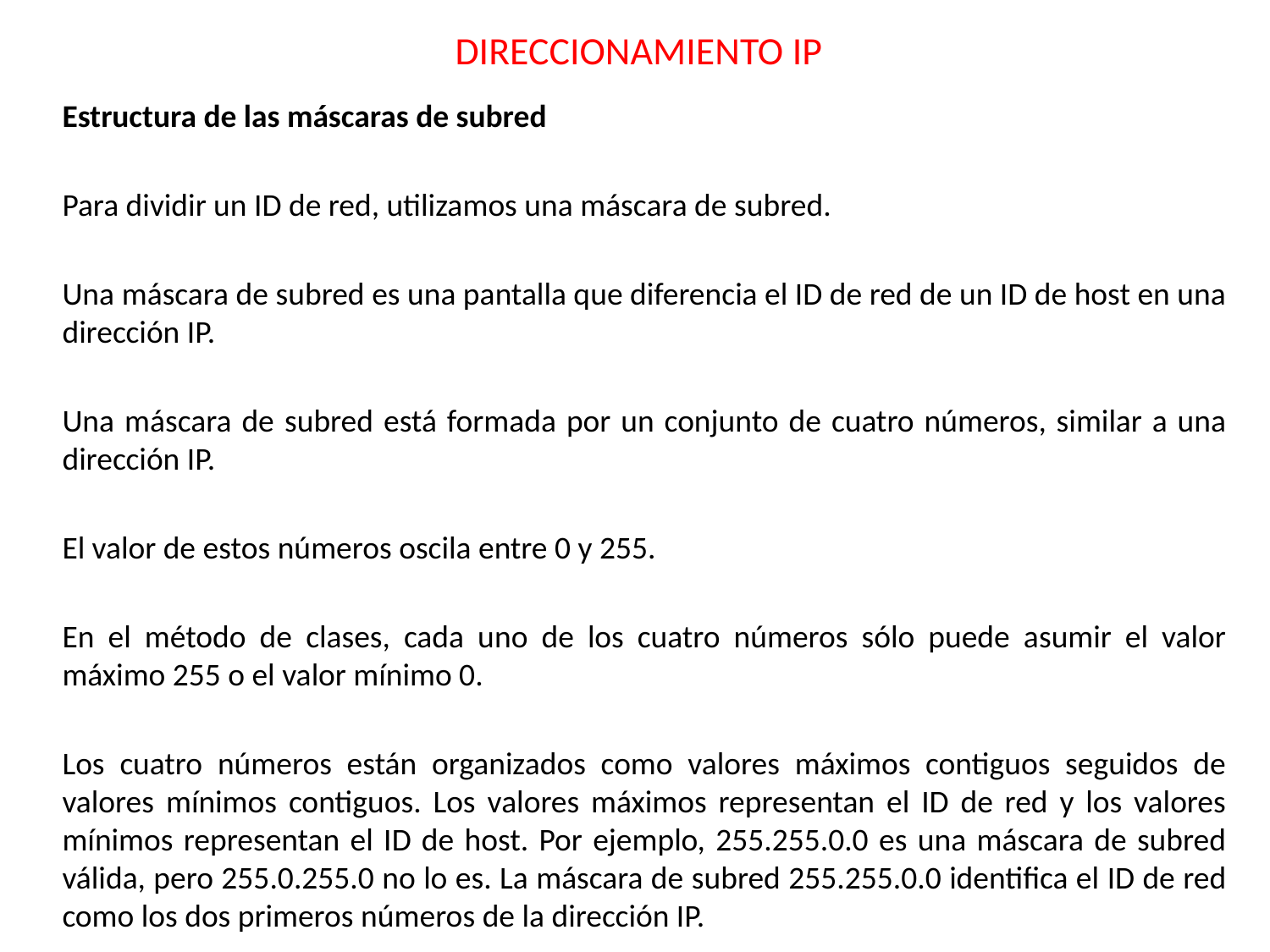

# DIRECCIONAMIENTO IP
Estructura de las máscaras de subred

Para dividir un ID de red, utilizamos una máscara de subred.

Una máscara de subred es una pantalla que diferencia el ID de red de un ID de host en una dirección IP.

Una máscara de subred está formada por un conjunto de cuatro números, similar a una dirección IP.

El valor de estos números oscila entre 0 y 255.

En el método de clases, cada uno de los cuatro números sólo puede asumir el valor máximo 255 o el valor mínimo 0.

Los cuatro números están organizados como valores máximos contiguos seguidos de valores mínimos contiguos. Los valores máximos representan el ID de red y los valores mínimos representan el ID de host. Por ejemplo, 255.255.0.0 es una máscara de subred válida, pero 255.0.255.0 no lo es. La máscara de subred 255.255.0.0 identifica el ID de red como los dos primeros números de la dirección IP.